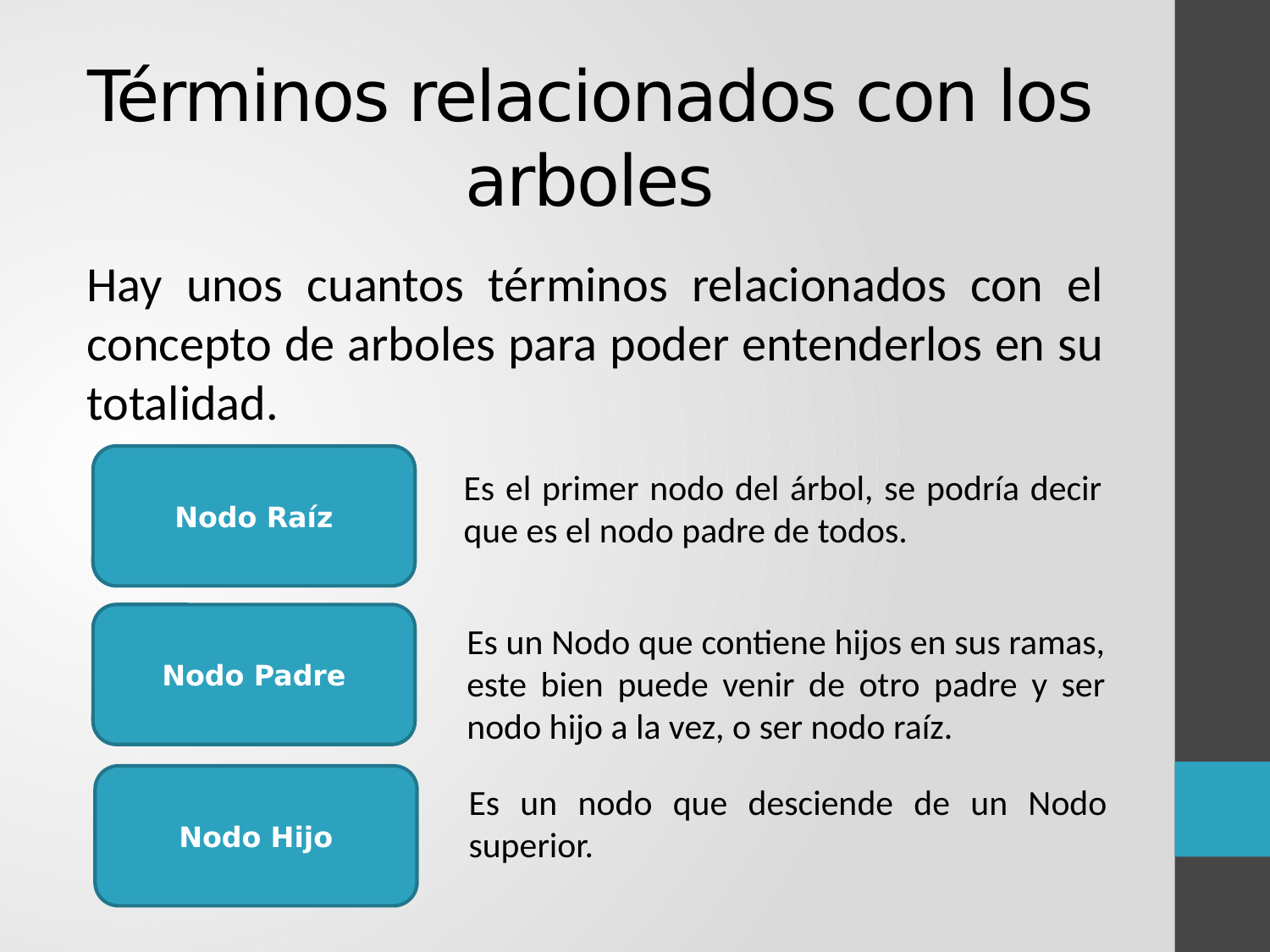

# Términos relacionados con los arboles
Hay unos cuantos términos relacionados con el concepto de arboles para poder entenderlos en su totalidad.
Nodo Raíz
Es el primer nodo del árbol, se podría decir que es el nodo padre de todos.
Nodo Padre
Es un Nodo que contiene hijos en sus ramas, este bien puede venir de otro padre y ser nodo hijo a la vez, o ser nodo raíz.
Nodo Hijo
Es un nodo que desciende de un Nodo superior.